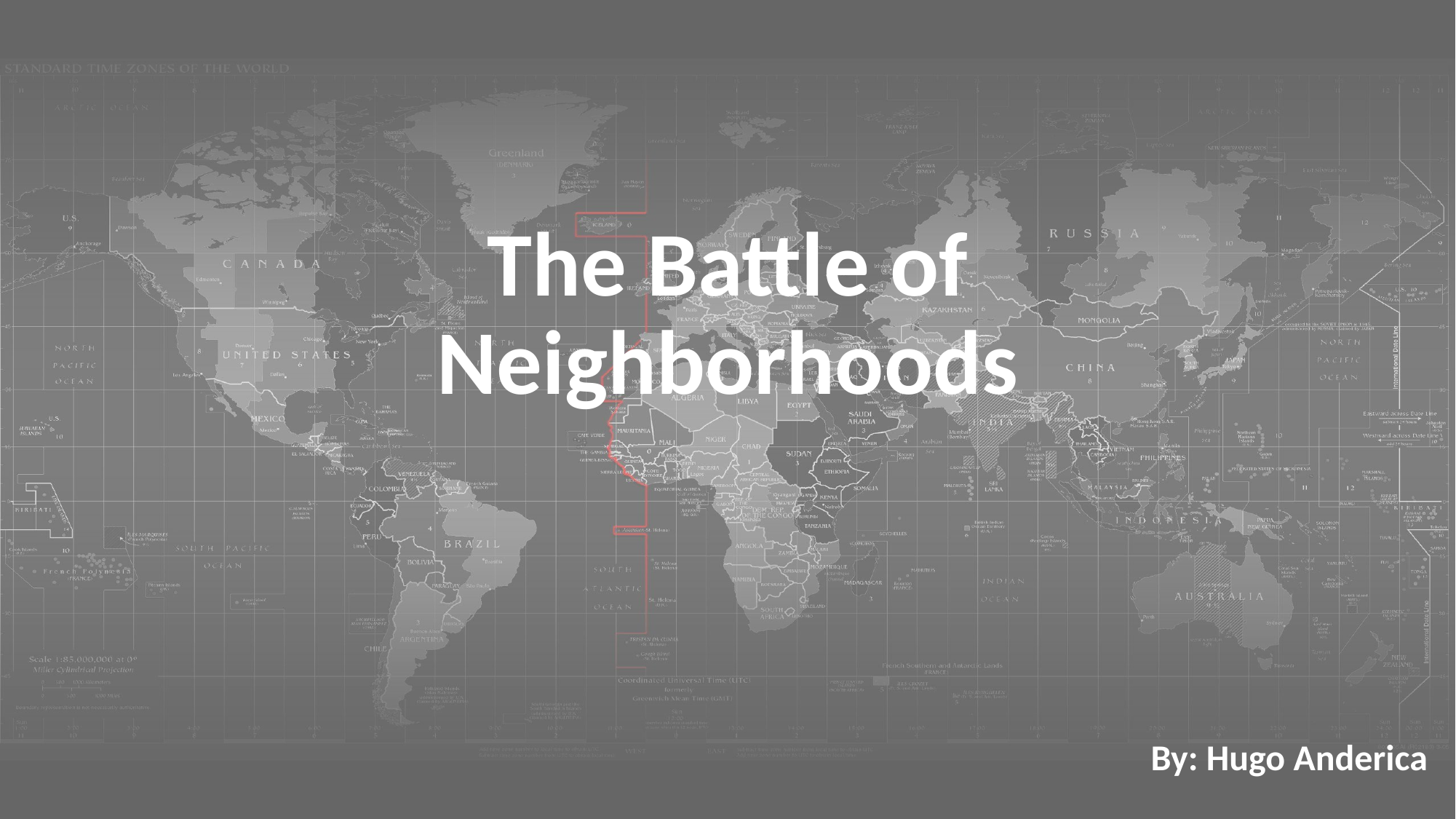

# The Battle of Neighborhoods
By: Hugo Anderica